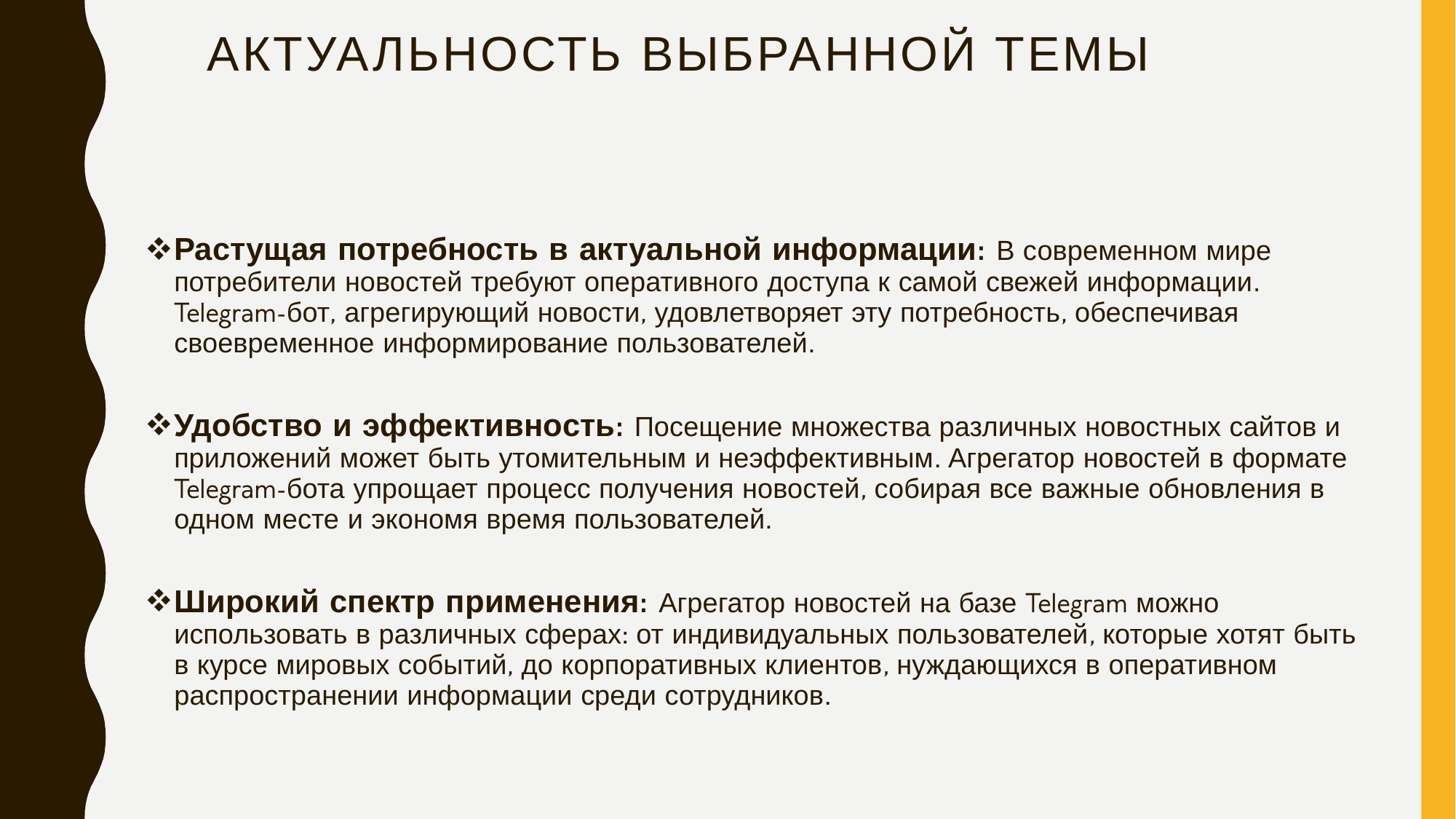

# Актуальность выбранной темы
Растущая потребность в актуальной информации: В современном мире потребители новостей требуют оперативного доступа к самой свежей информации. Telegram-бот, агрегирующий новости, удовлетворяет эту потребность, обеспечивая своевременное информирование пользователей.

Удобство и эффективность: Посещение множества различных новостных сайтов и приложений может быть утомительным и неэффективным. Агрегатор новостей в формате Telegram-бота упрощает процесс получения новостей, собирая все важные обновления в одном месте и экономя время пользователей.

Широкий спектр применения: Агрегатор новостей на базе Telegram можно использовать в различных сферах: от индивидуальных пользователей, которые хотят быть в курсе мировых событий, до корпоративных клиентов, нуждающихся в оперативном распространении информации среди сотрудников.